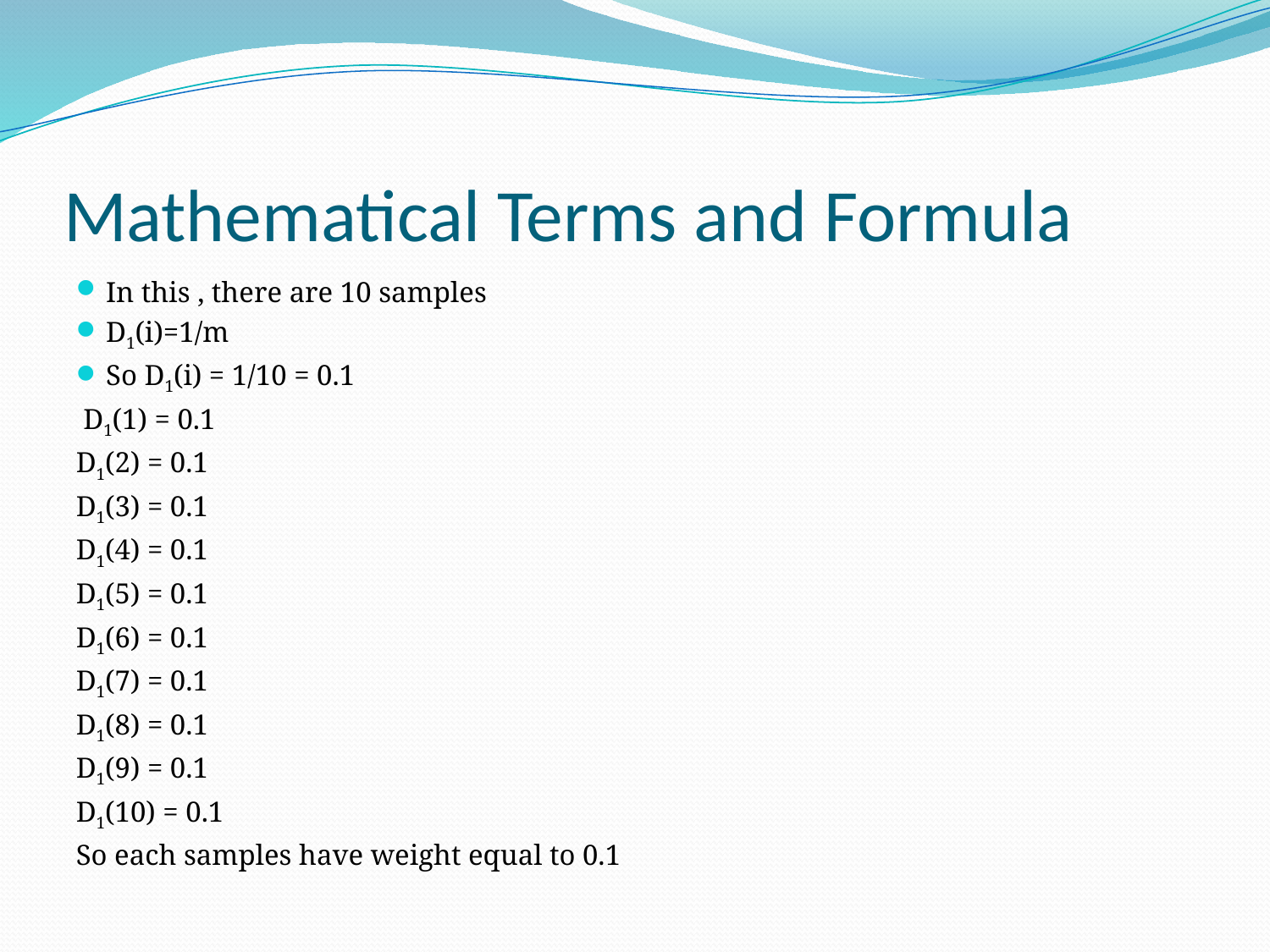

# Mathematical Terms and Formula
In this , there are 10 samples
D1(i)=1/m
So D1(i) = 1/10 = 0.1
 D1(1) = 0.1
D1(2) = 0.1
D1(3) = 0.1
D1(4) = 0.1
D1(5) = 0.1
D1(6) = 0.1
D1(7) = 0.1
D1(8) = 0.1
D1(9) = 0.1
D1(10) = 0.1
So each samples have weight equal to 0.1